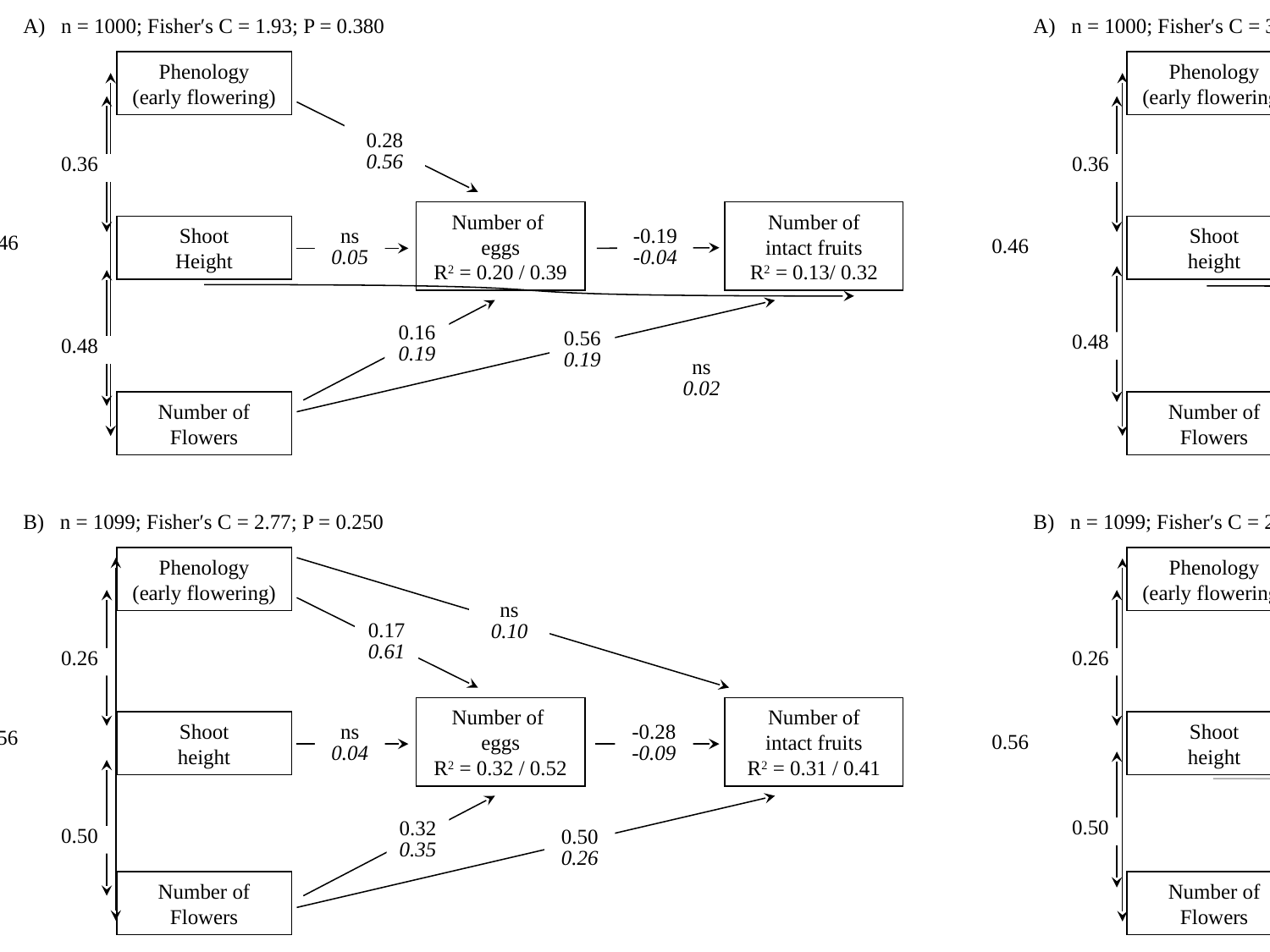

Attack
Number of eggs
A)   n = 1000; Fisher′s C = 1.93; P = 0.380
A)   n = 1000; Fisher′s C = 3.29; P = 0.193
Phenology
(early flowering)
Phenology
(early flowering)
0.28
0.56
0.22
0.45
0.36
0.36
Number of
eggs
R2 = 0.20 / 0.39
Number of
intact fruits
R2 = 0.13/ 0.32
Probability
of attack
R2 = 0.16 / 0.35
Number of
intact fruits
R2 = 0.12 / 0.31
2010
Shoot
Height
Shoot
height
ns
0.05
-0.19
-0.04
0.08
0.04
-0.16
-0.21
0.46
0.46
0.10
0.15
0.16
0.19
0.56
0.19
0.54
0.19
0.48
0.48
ns
0.02
ns
0.02
Number of
Flowers
Number of
Flowers
B)   n = 1099; Fisher′s C = 2.75; P = 0.253
B)   n = 1099; Fisher′s C = 2.77; P = 0.250
Phenology
(early flowering)
Phenology
(early flowering)
ns
0.10
ns
0.09
0.25
0.47
0.17
0.61
0.26
0.26
Number of
eggs
R2 = 0.32 / 0.52
Number of
intact fruits
R2 = 0.31 / 0.41
Probability
of attack
R2 = 0.36 / 0.50
Number of
intact fruits
R2 = 0.16 / 0.28
2011
Shoot
height
Shoot
height
ns
0.04
-0.24
-0.71
-0.28
-0.09
0.56
0.56
0.32
0.35
0.33
0.61
0.50
0.50
0.26
0.52
0.28
0.50
-0.09
-0.01
Number of
Flowers
Number of
Flowers